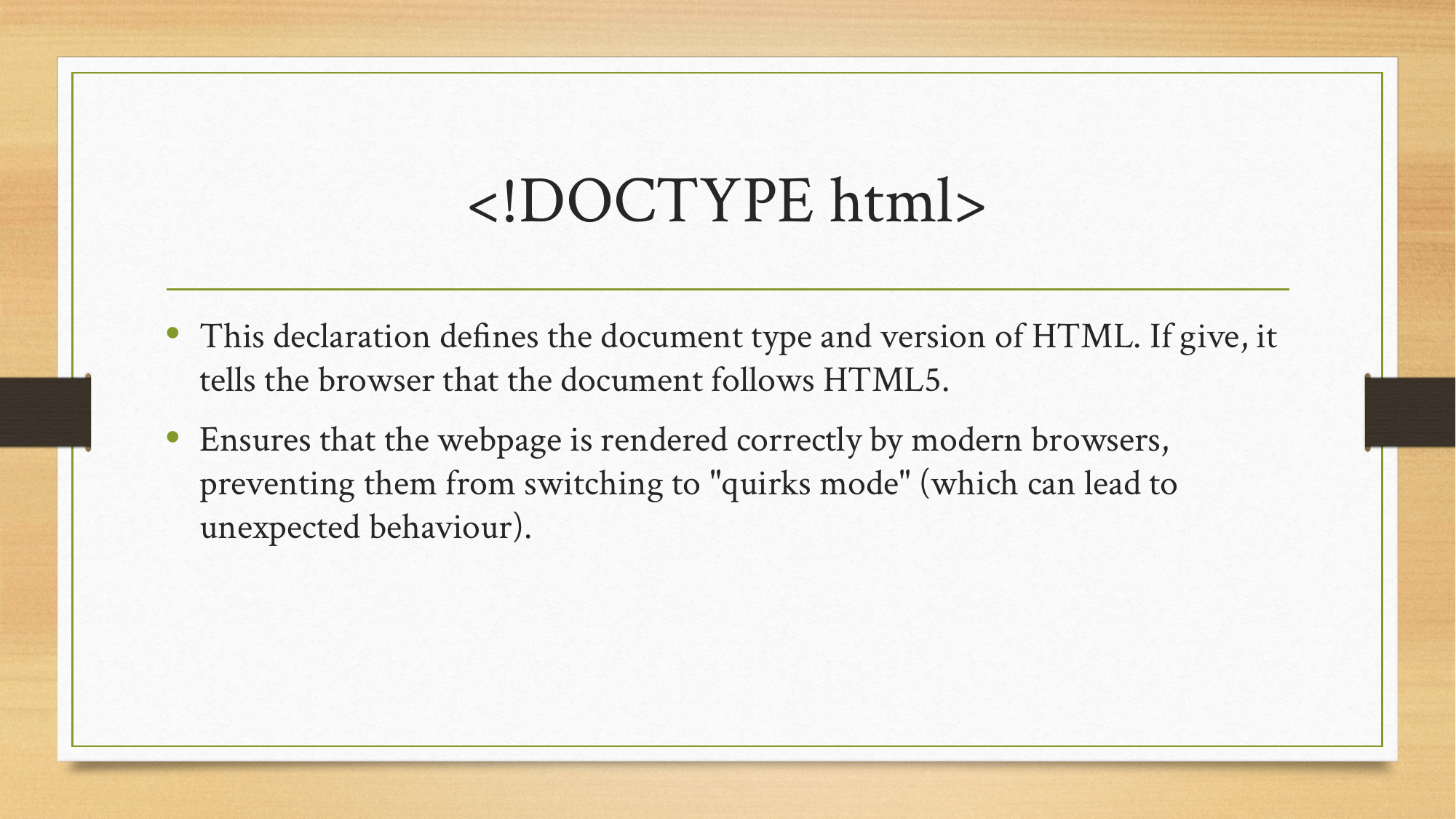

# <!DOCTYPE html>
This declaration defines the document type and version of HTML. If give, it tells the browser that the document follows HTML5.
Ensures that the webpage is rendered correctly by modern browsers, preventing them from switching to "quirks mode" (which can lead to unexpected behaviour).